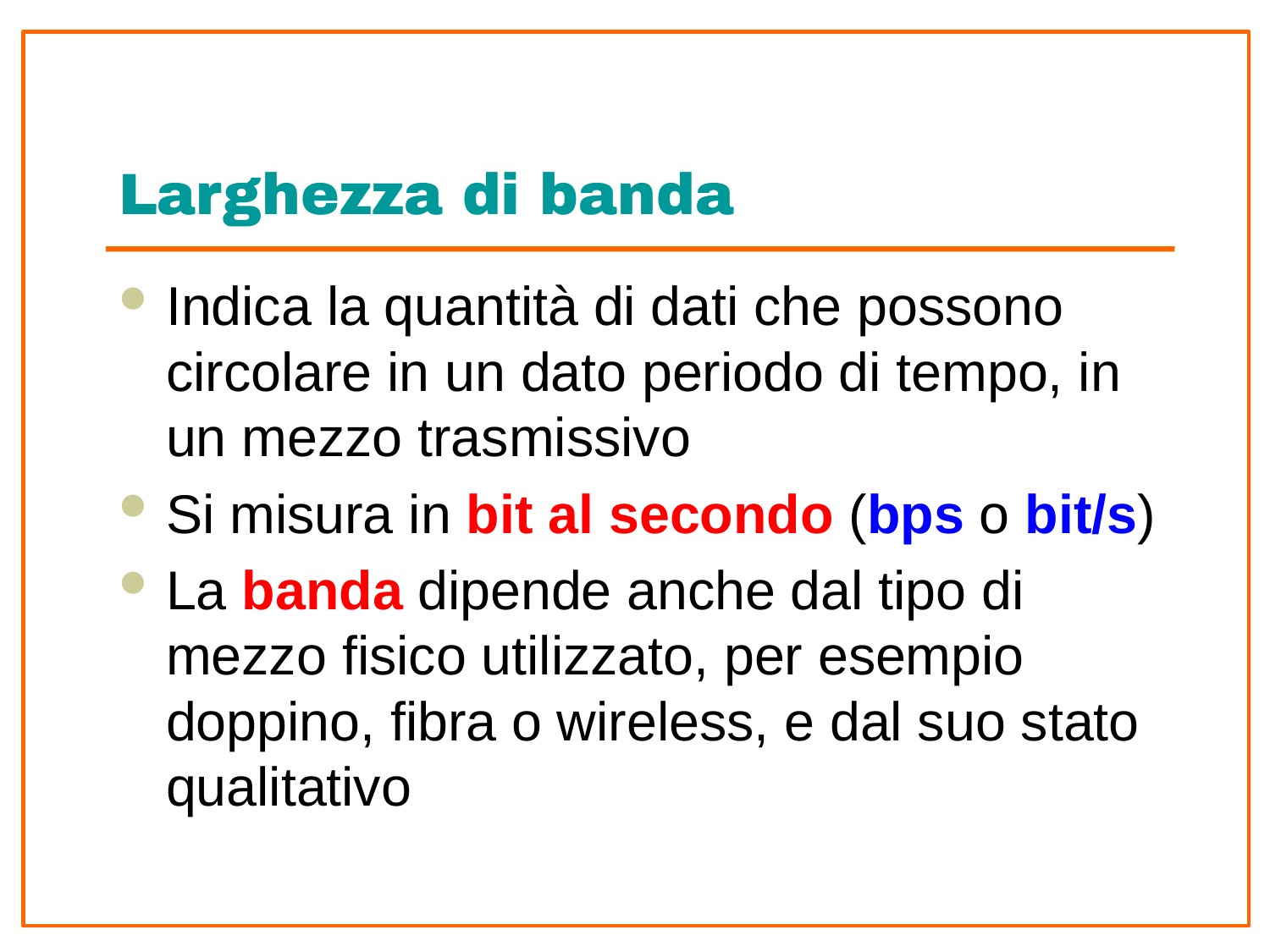

# Larghezza di banda
Indica la quantità di dati che possono circolare in un dato periodo di tempo, in un mezzo trasmissivo
Si misura in bit al secondo (bps o bit/s)
La banda dipende anche dal tipo di mezzo fisico utilizzato, per esempio doppino, fibra o wireless, e dal suo stato qualitativo